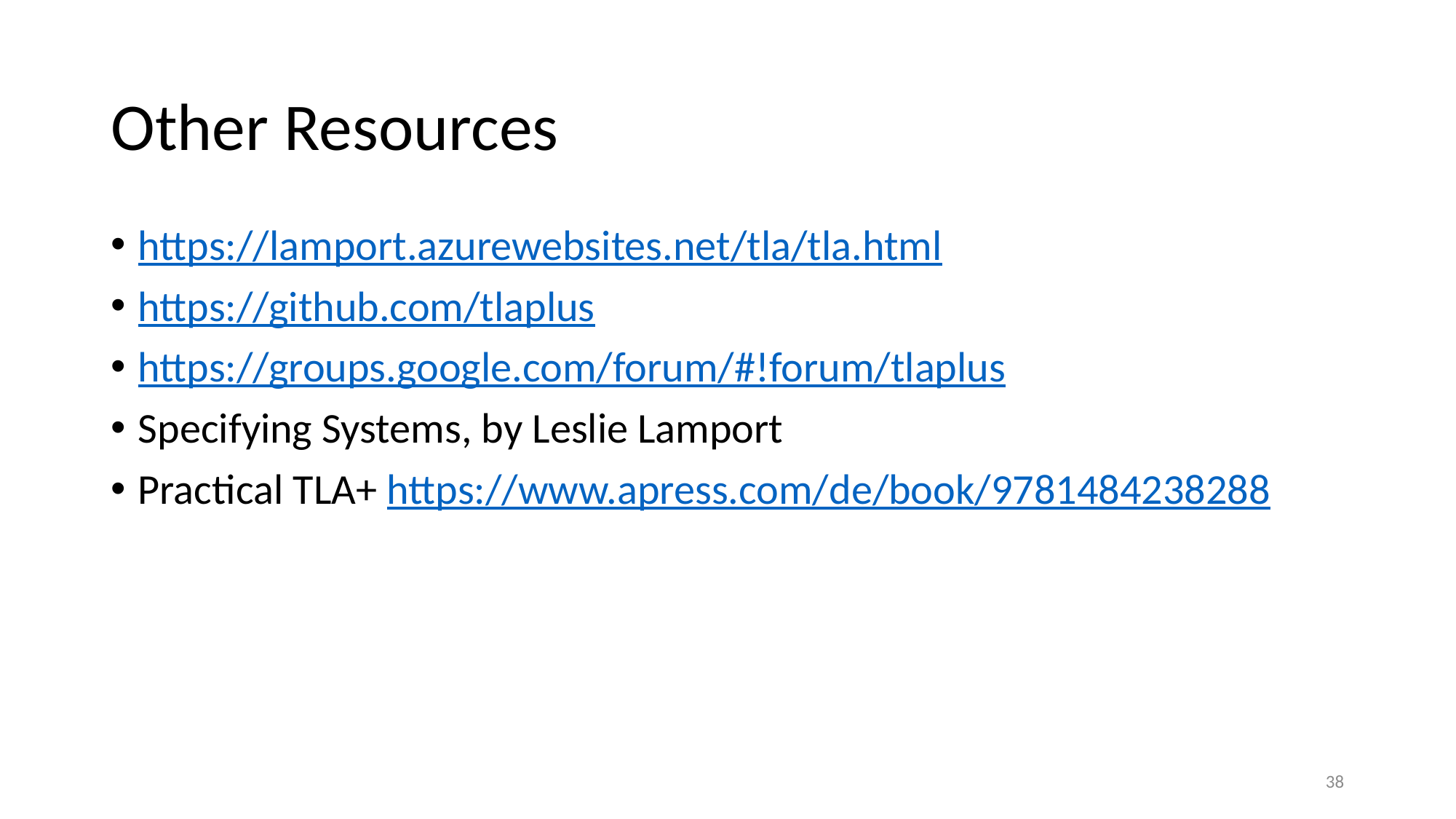

# Other Resources
https://lamport.azurewebsites.net/tla/tla.html
https://github.com/tlaplus
https://groups.google.com/forum/#!forum/tlaplus
Specifying Systems, by Leslie Lamport
Practical TLA+ https://www.apress.com/de/book/9781484238288

38